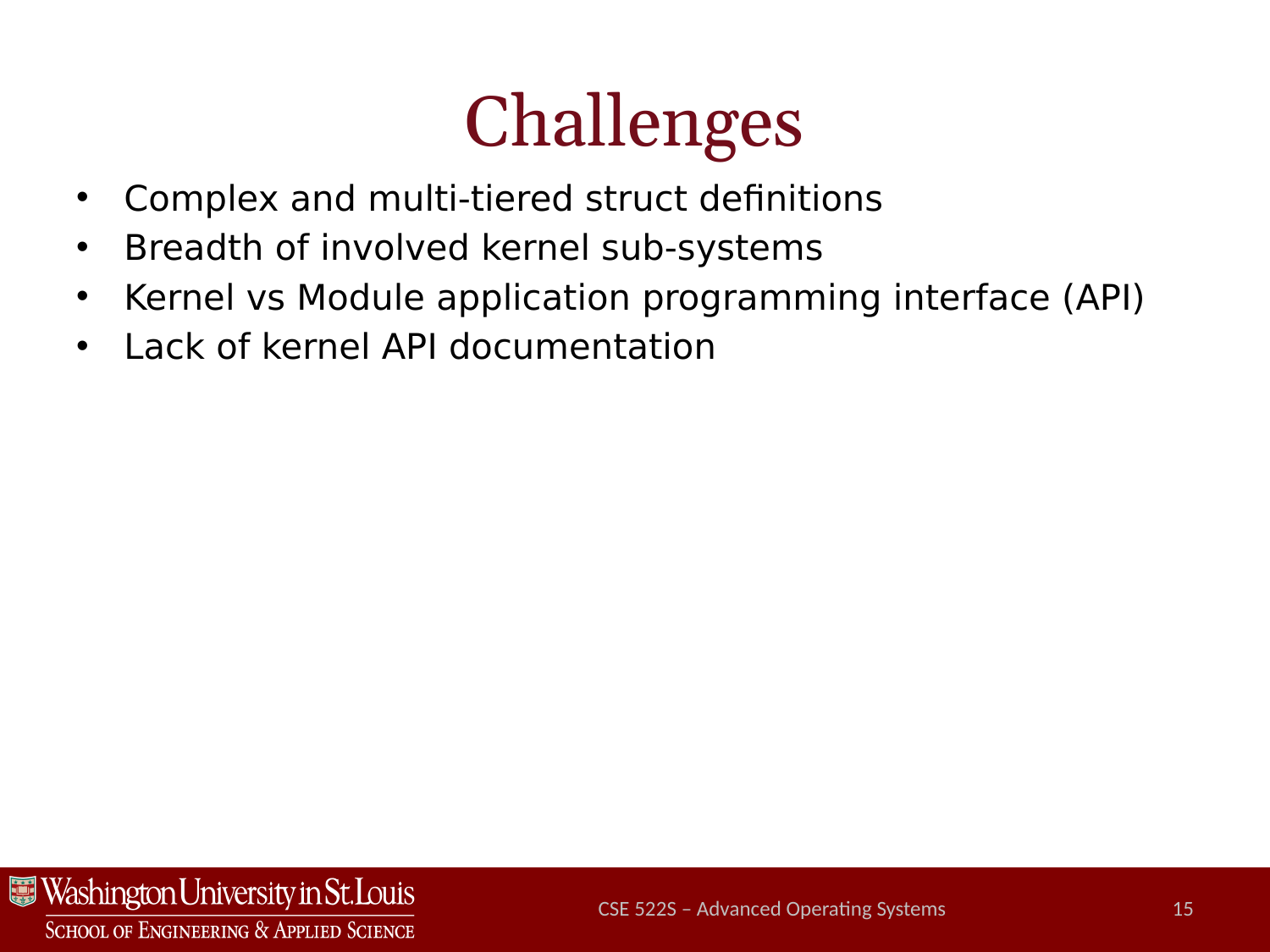

# Challenges
Complex and multi-tiered struct definitions
Breadth of involved kernel sub-systems
Kernel vs Module application programming interface (API)
Lack of kernel API documentation
CSE 522S – Advanced Operating Systems
15